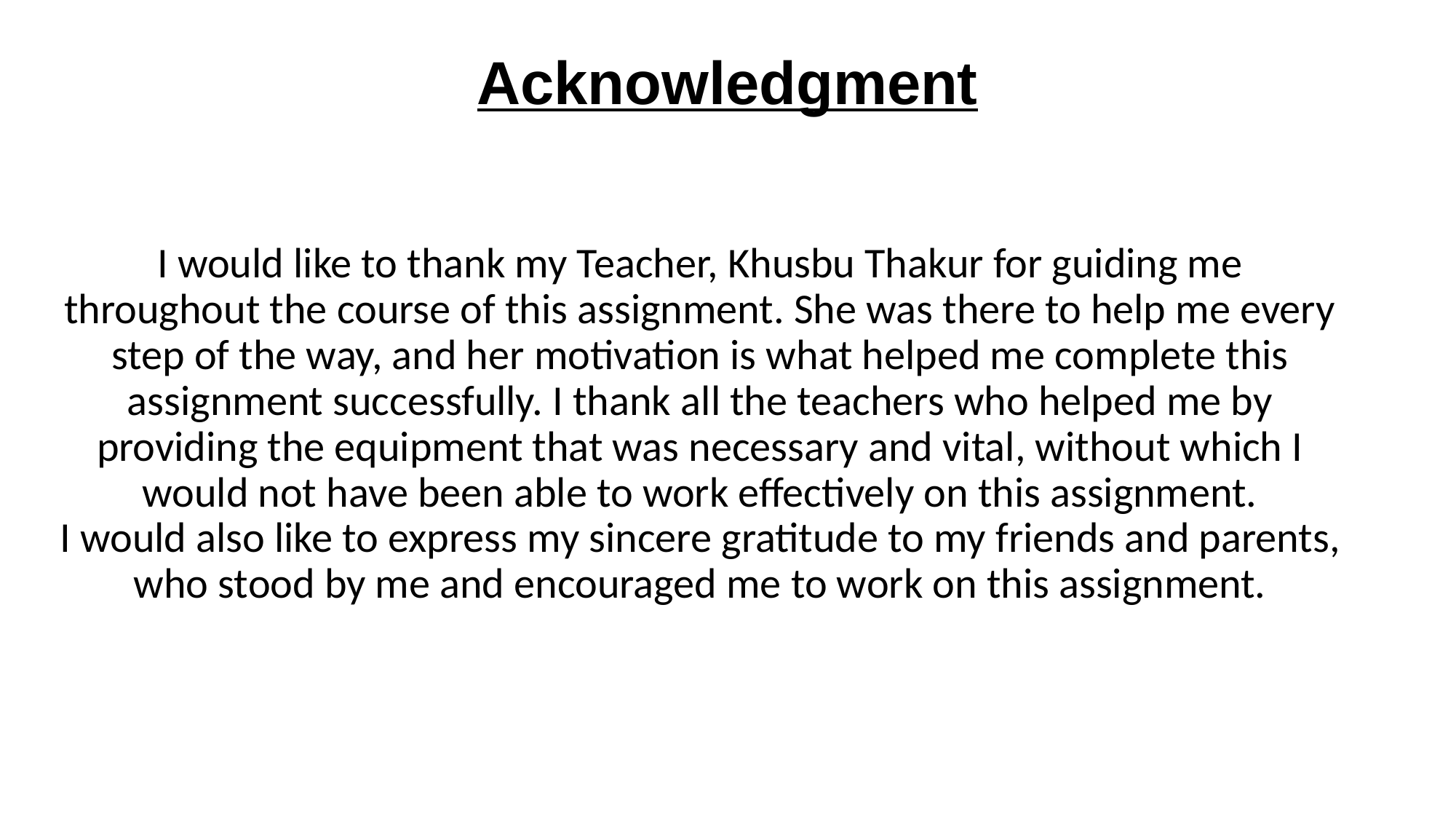

Acknowledgment
# I would like to thank my Teacher, Khusbu Thakur for guiding me throughout the course of this assignment. She was there to help me every step of the way, and her motivation is what helped me complete this assignment successfully. I thank all the teachers who helped me by providing the equipment that was necessary and vital, without which I would not have been able to work effectively on this assignment. I would also like to express my sincere gratitude to my friends and parents, who stood by me and encouraged me to work on this assignment.